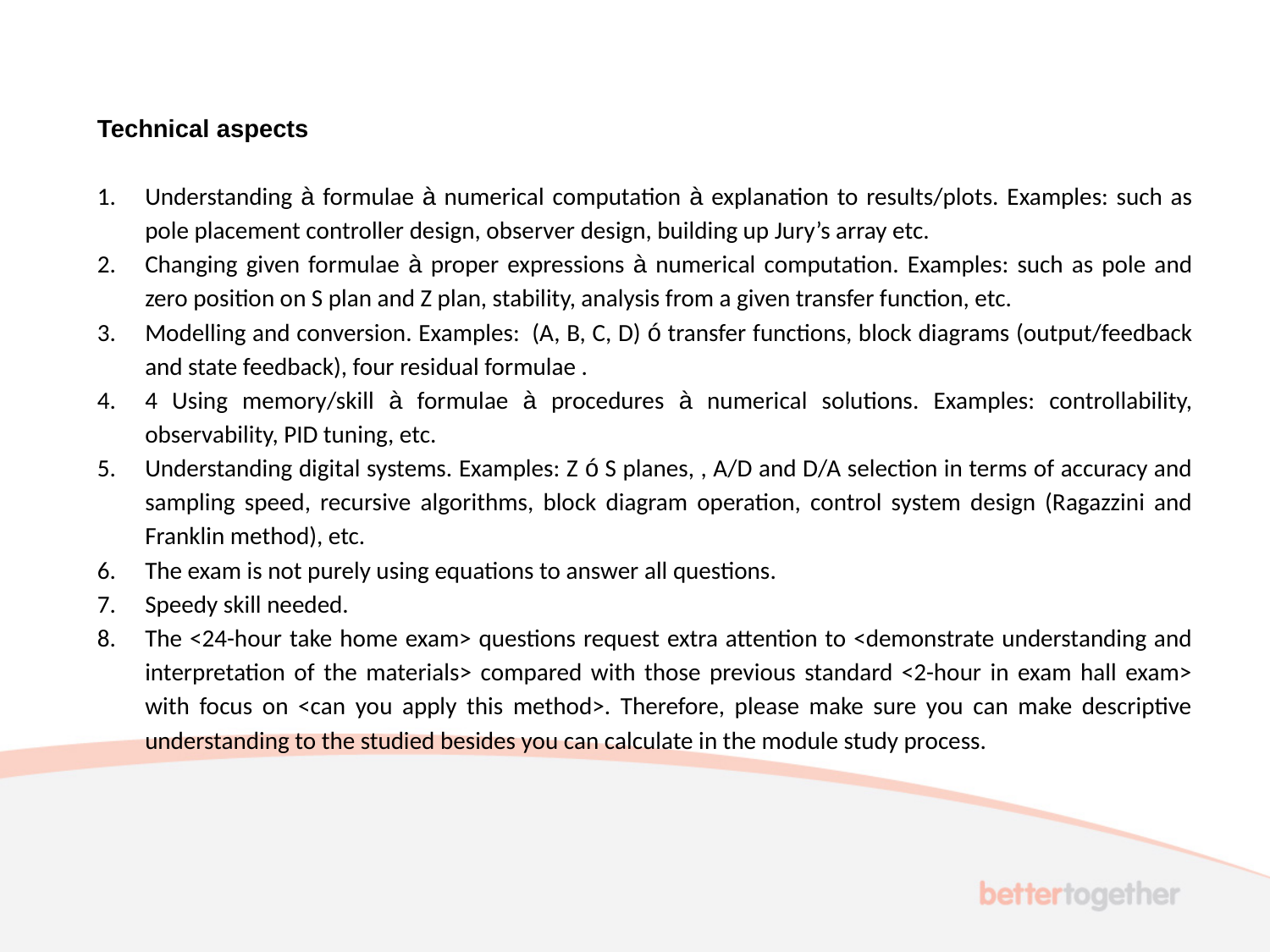

Technical aspects

Understanding à formulae à numerical computation à explanation to results/plots. Examples: such as pole placement controller design, observer design, building up Jury’s array etc.
Changing given formulae à proper expressions à numerical computation. Examples: such as pole and zero position on S plan and Z plan, stability, analysis from a given transfer function, etc.
Modelling and conversion. Examples:  (A, B, C, D) ó transfer functions, block diagrams (output/feedback and state feedback), four residual formulae .
4 Using memory/skill à formulae à procedures à numerical solutions. Examples: controllability, observability, PID tuning, etc.
Understanding digital systems. Examples: Z ó S planes, , A/D and D/A selection in terms of accuracy and sampling speed, recursive algorithms, block diagram operation, control system design (Ragazzini and Franklin method), etc.
The exam is not purely using equations to answer all questions.
Speedy skill needed.
The <24-hour take home exam> questions request extra attention to <demonstrate understanding and interpretation of the materials> compared with those previous standard <2-hour in exam hall exam> with focus on <can you apply this method>. Therefore, please make sure you can make descriptive understanding to the studied besides you can calculate in the module study process.